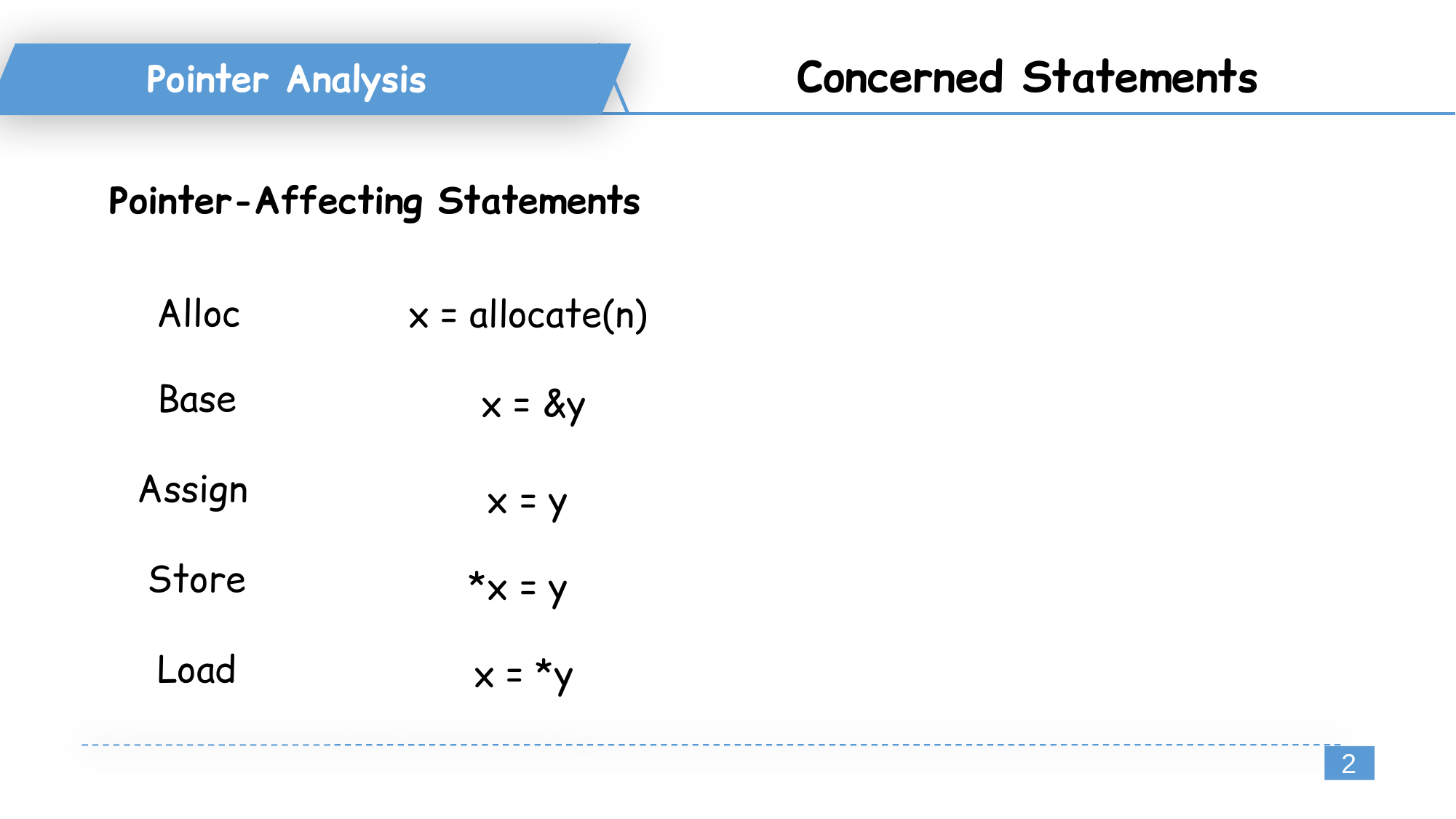

Concerned Statements
Pointer Analysis
Pointer-Affecting Statements
Alloc
x = allocate(n)
x = &y
Base
x = y
Assign
*x = y
Store
x = *y
Load
2